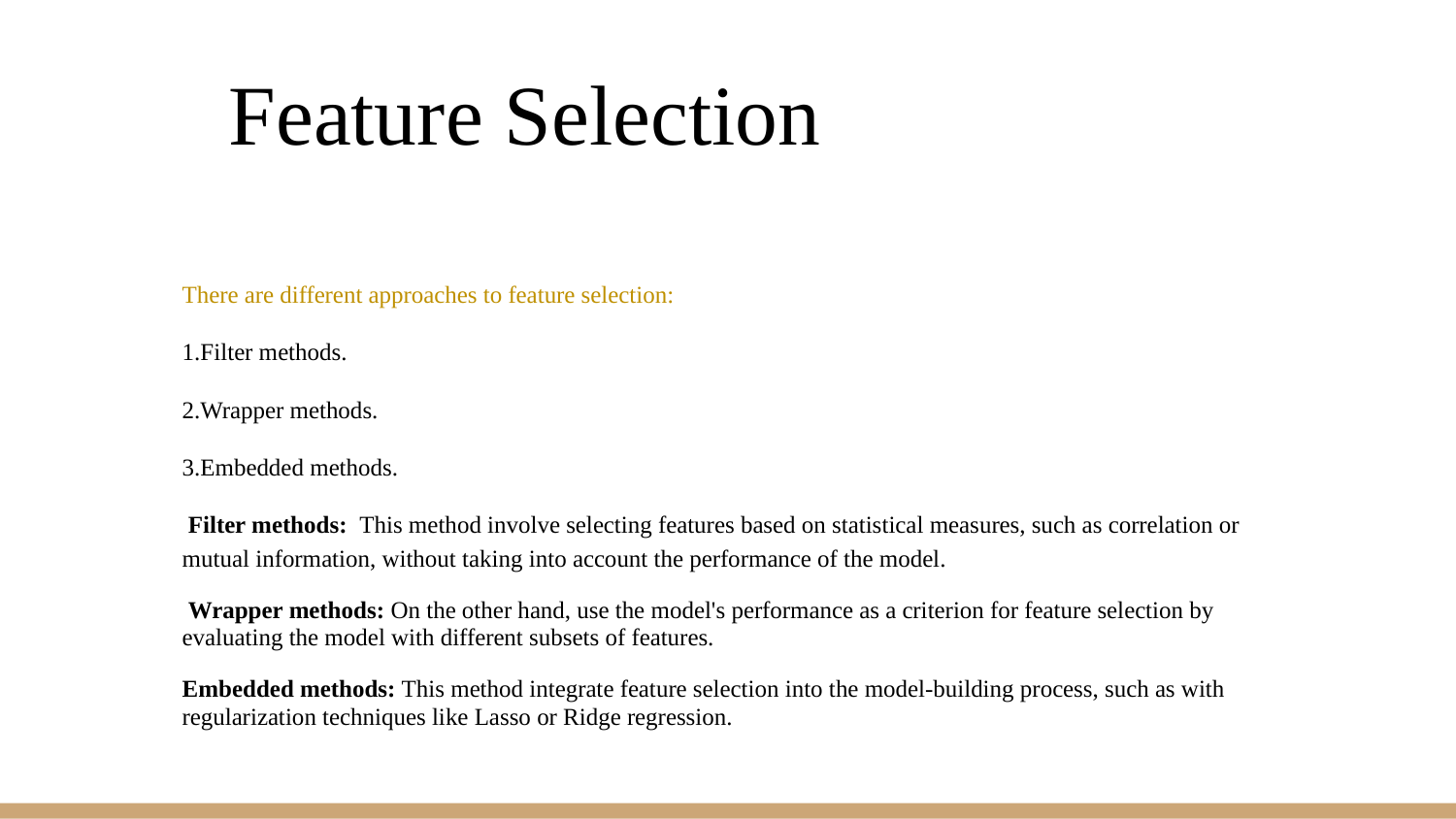

# Feature Selection

There are different approaches to feature selection:
1.Filter methods.
2.Wrapper methods.
3.Embedded methods.
 Filter methods:  This method involve selecting features based on statistical measures, such as correlation or mutual information, without taking into account the performance of the model.
 Wrapper methods: On the other hand, use the model's performance as a criterion for feature selection by evaluating the model with different subsets of features.
Embedded methods: This method integrate feature selection into the model-building process, such as with regularization techniques like Lasso or Ridge regression.